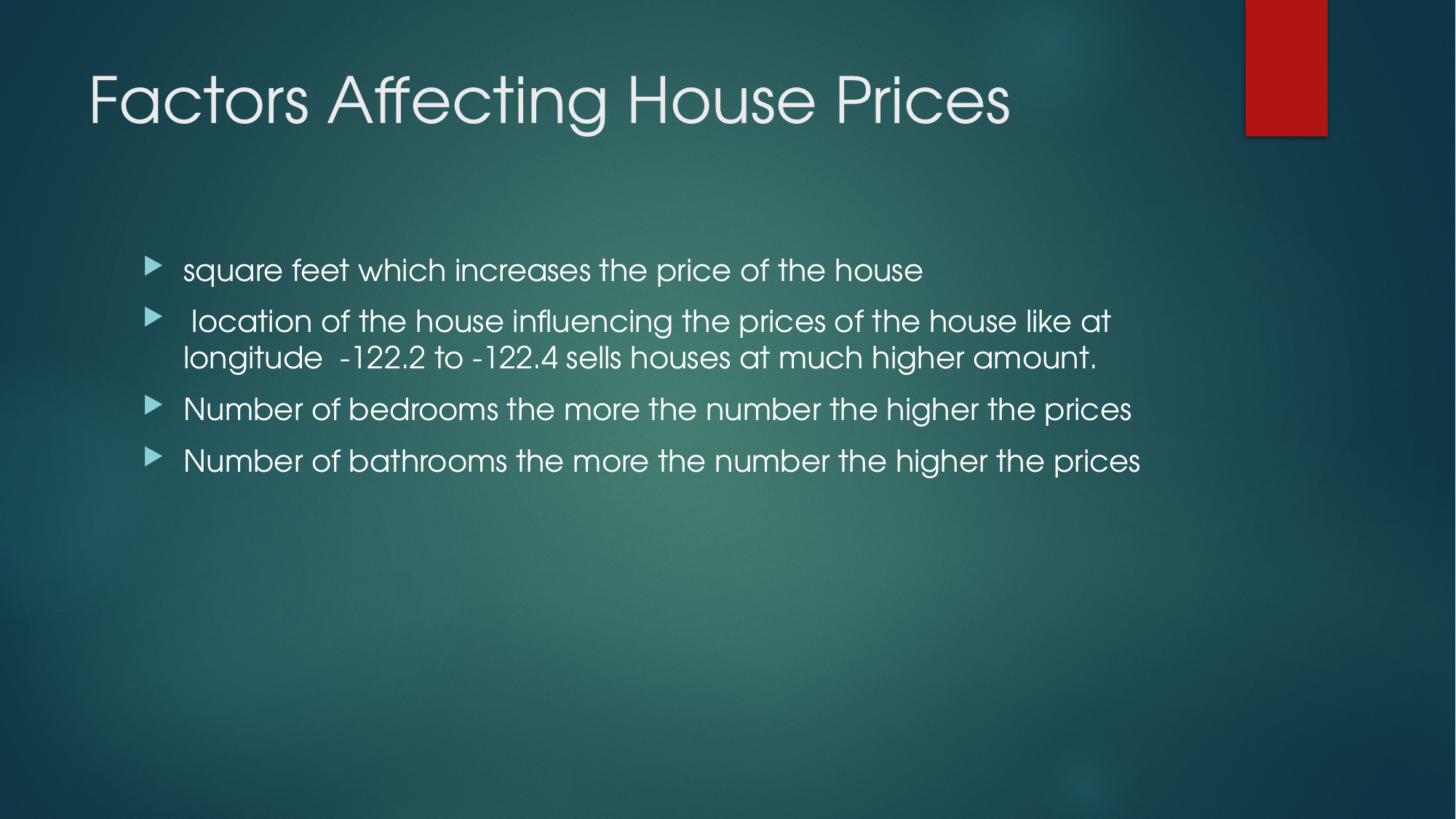

# Factors Affecting House Prices
square feet which increases the price of the house
 location of the house influencing the prices of the house like at longitude  -122.2 to -122.4 sells houses at much higher amount.
Number of bedrooms the more the number the higher the prices
Number of bathrooms the more the number the higher the prices